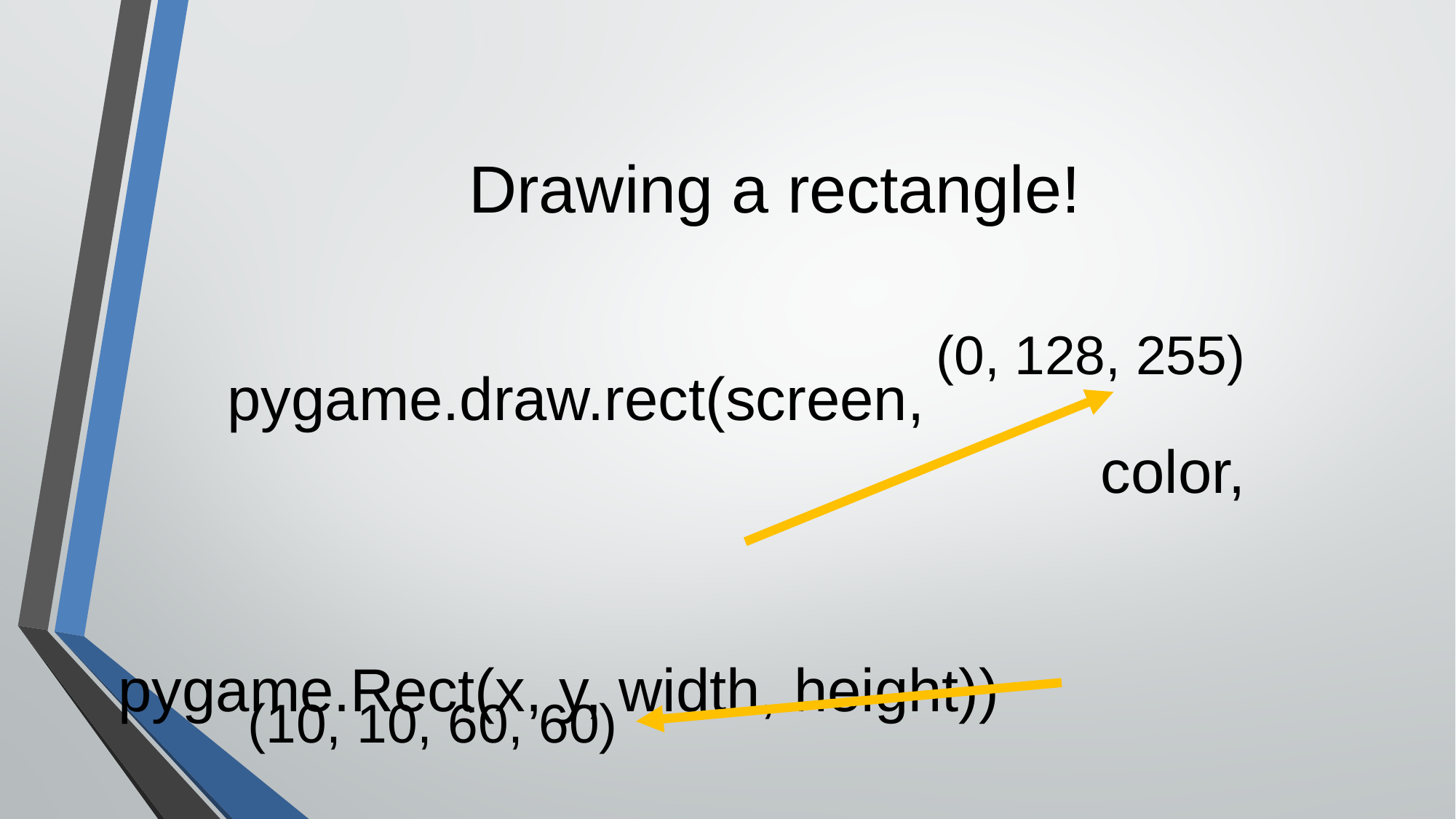

Drawing a rectangle!
(0, 128, 255)

	pygame.draw.rect(screen,
             							color,
									pygame.Rect(x, y, width, height))

(10, 10, 60, 60)